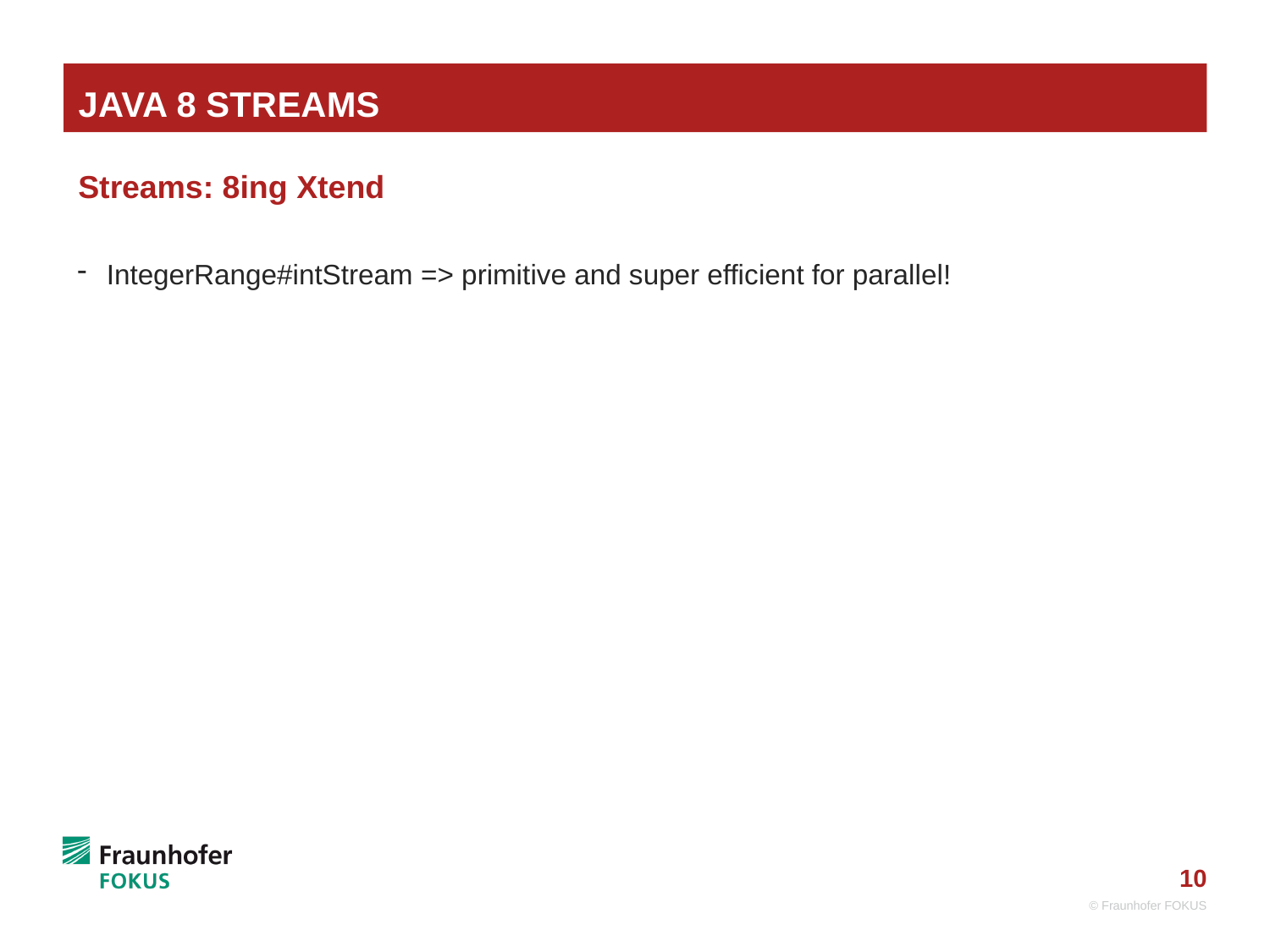

# Java 8 Streams
Streams: 8ing Xtend
IntegerRange#intStream => primitive and super efficient for parallel!
© Fraunhofer FOKUS